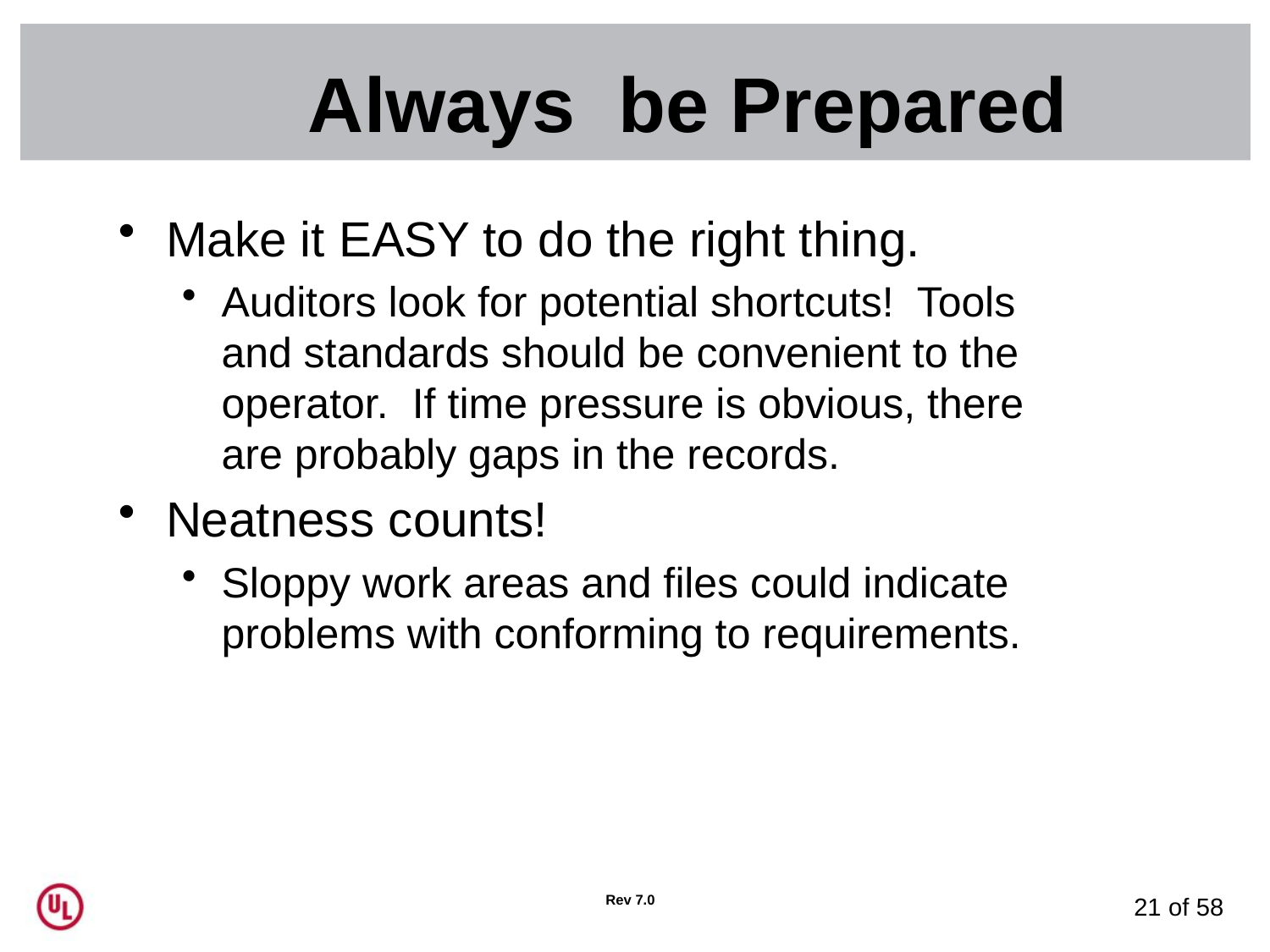

# Always  be Prepared
Make it EASY to do the right thing.
Auditors look for potential shortcuts!  Tools and standards should be convenient to the operator.  If time pressure is obvious, there are probably gaps in the records.
Neatness counts!
Sloppy work areas and files could indicate problems with conforming to requirements.
Rev 7.0
21 of 58